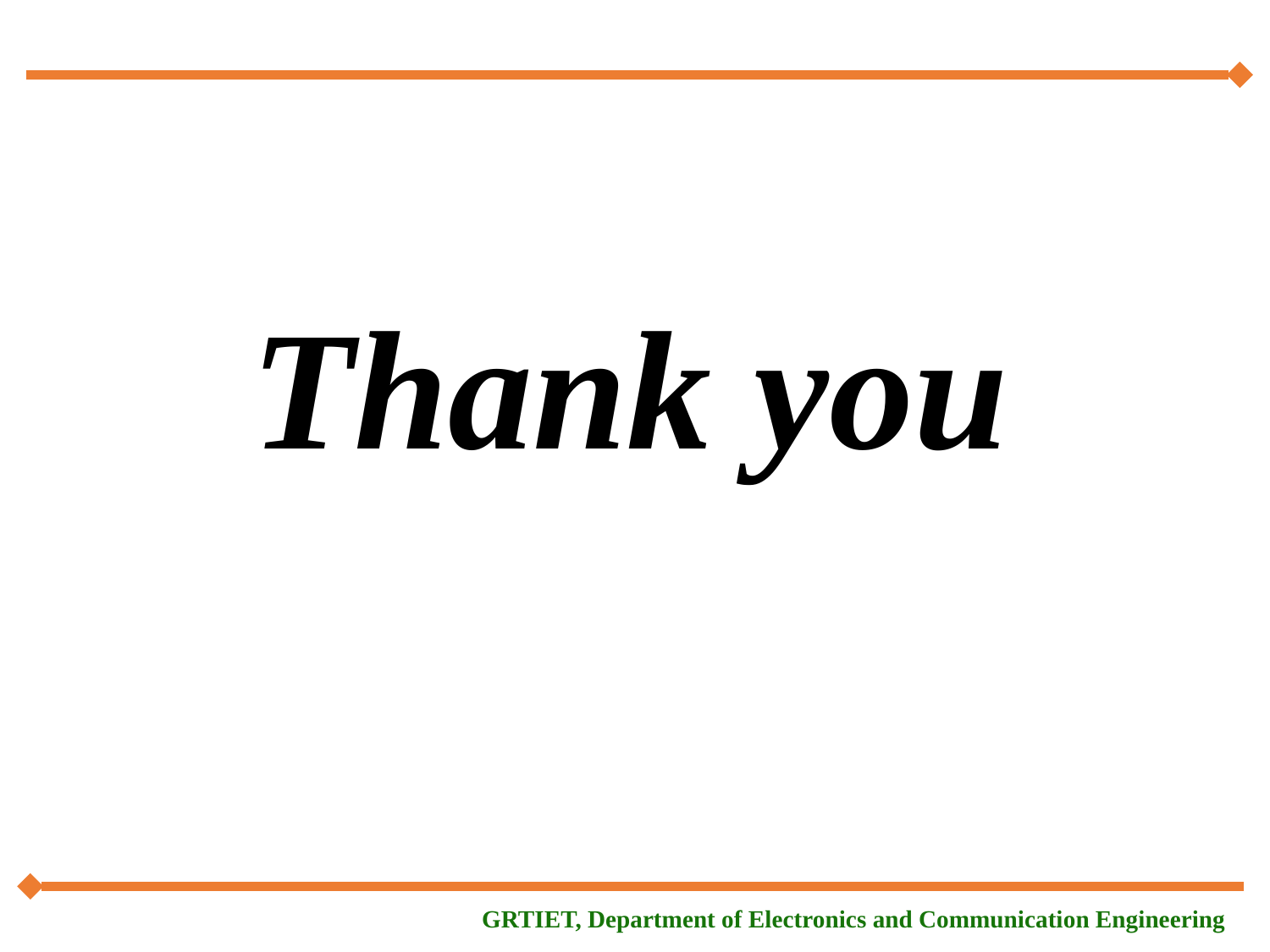

Thank you
GRTIET, Department of Electronics and Communication Engineering